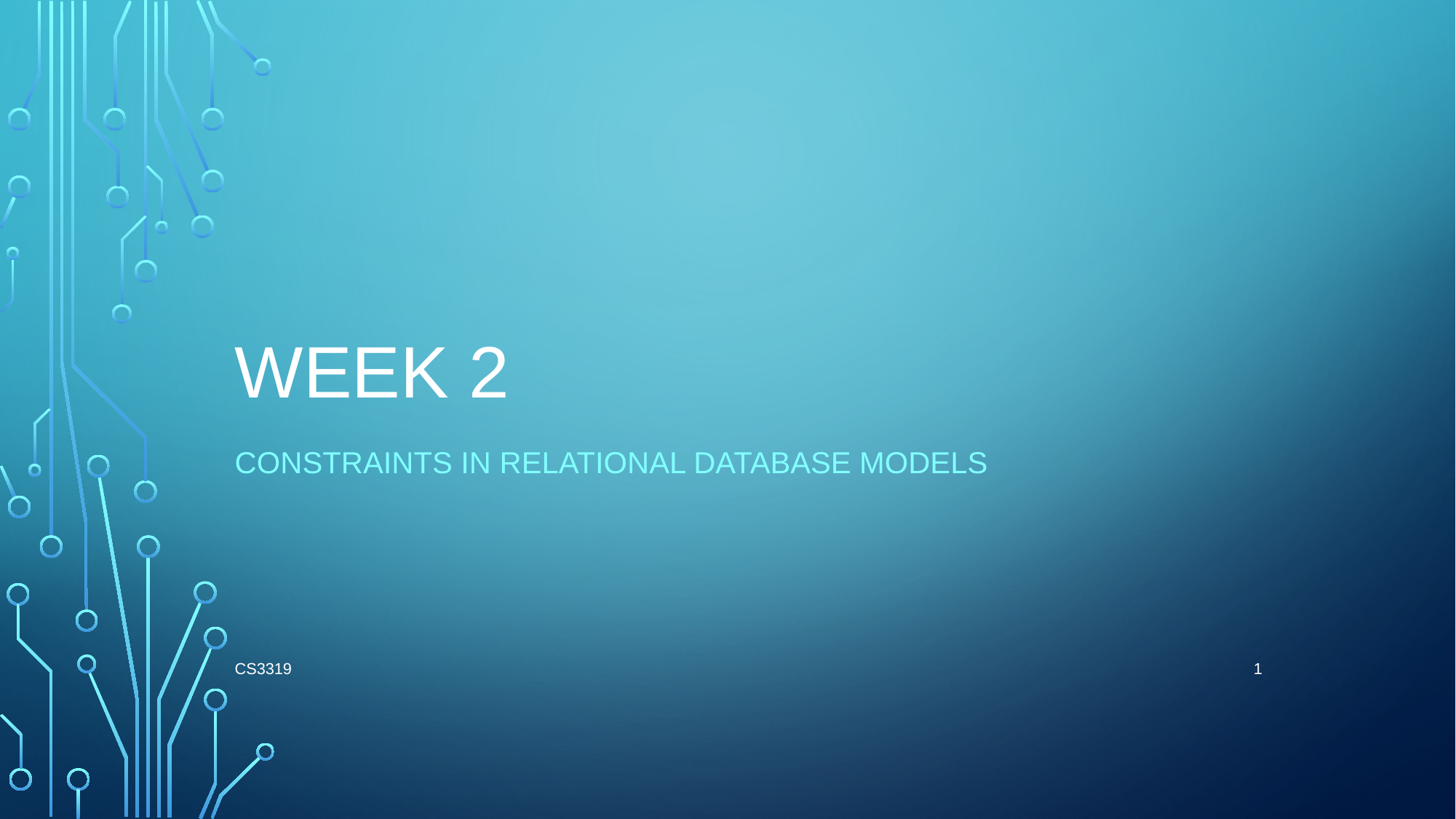

# Week 2
Constraints in Relational Database Models
1
CS3319